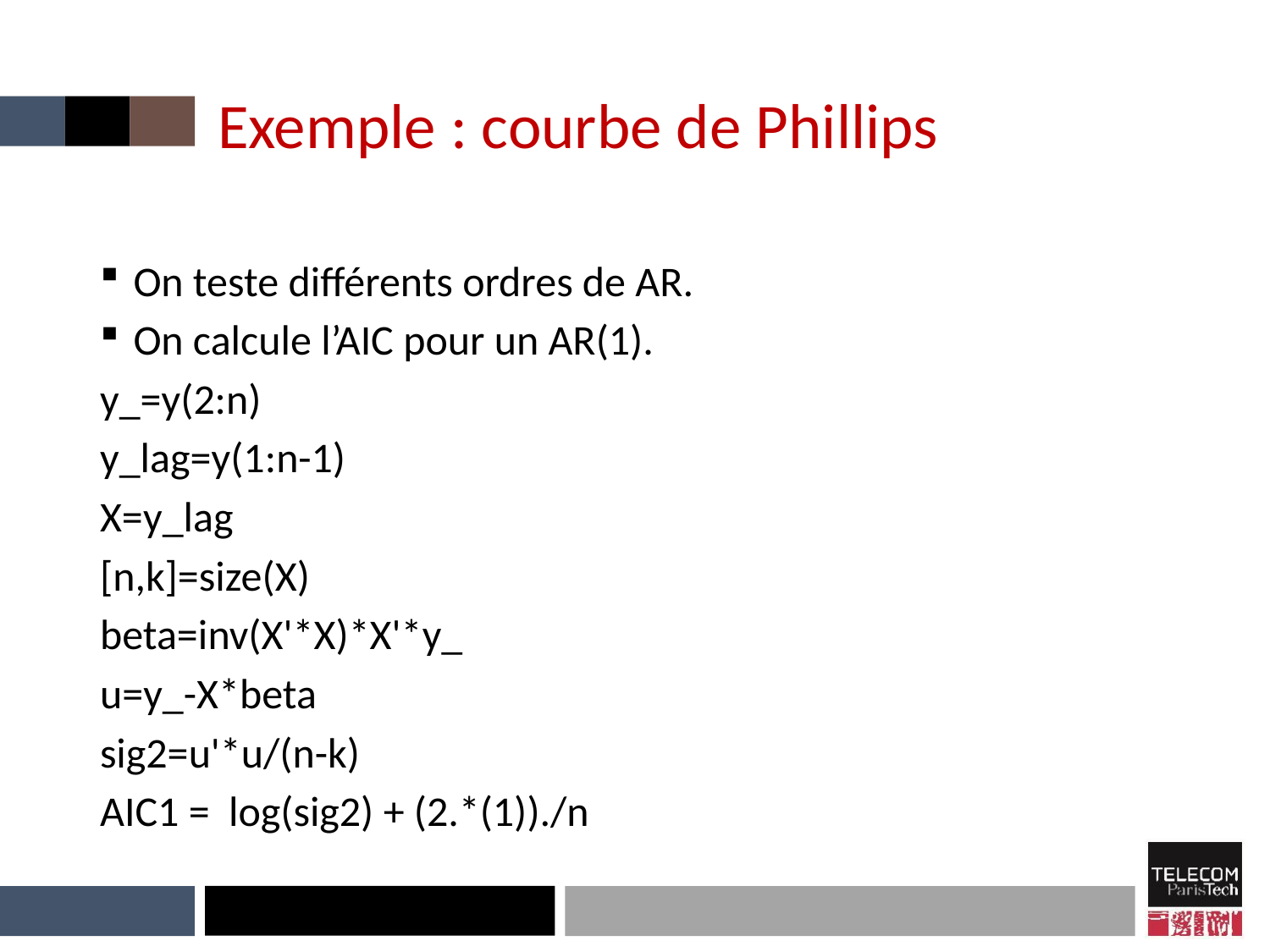

# Exemple : courbe de Phillips
 On teste différents ordres de AR.
 On calcule l’AIC pour un AR(1).
y_=y(2:n)
y_lag=y(1:n-1)
X=y_lag
[n,k]=size(X)
beta=inv(X'*X)*X'*y_
u=y_-X*beta
sig2=u'*u/(n-k)
AIC1 =  log(sig2) + (2.*(1))./n